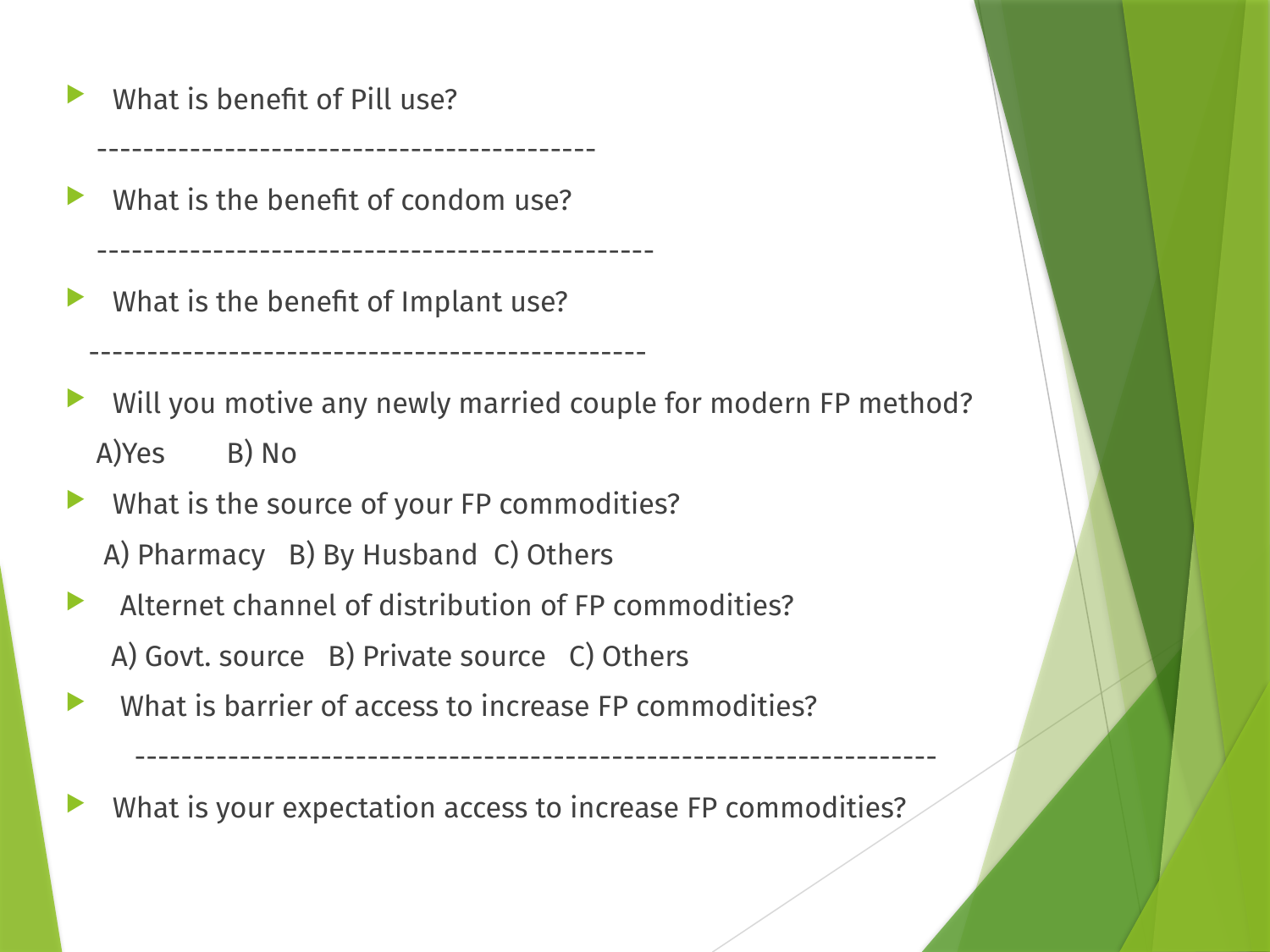

What is benefit of Pill use?
    -------------------------------------------
What is the benefit of condom use?
    ------------------------------------------------
What is the benefit of Implant use?
   ------------------------------------------------
Will you motive any newly married couple for modern FP method?
    A)Yes        B) No
What is the source of your FP commodities?
     A) Pharmacy   B) By Husband  C) Others
 Alternet channel of distribution of FP commodities?
      A) Govt. source   B) Private source   C) Others
 What is barrier of access to increase FP commodities?
         ---------------------------------------------------------------------
What is your expectation access to increase FP commodities?